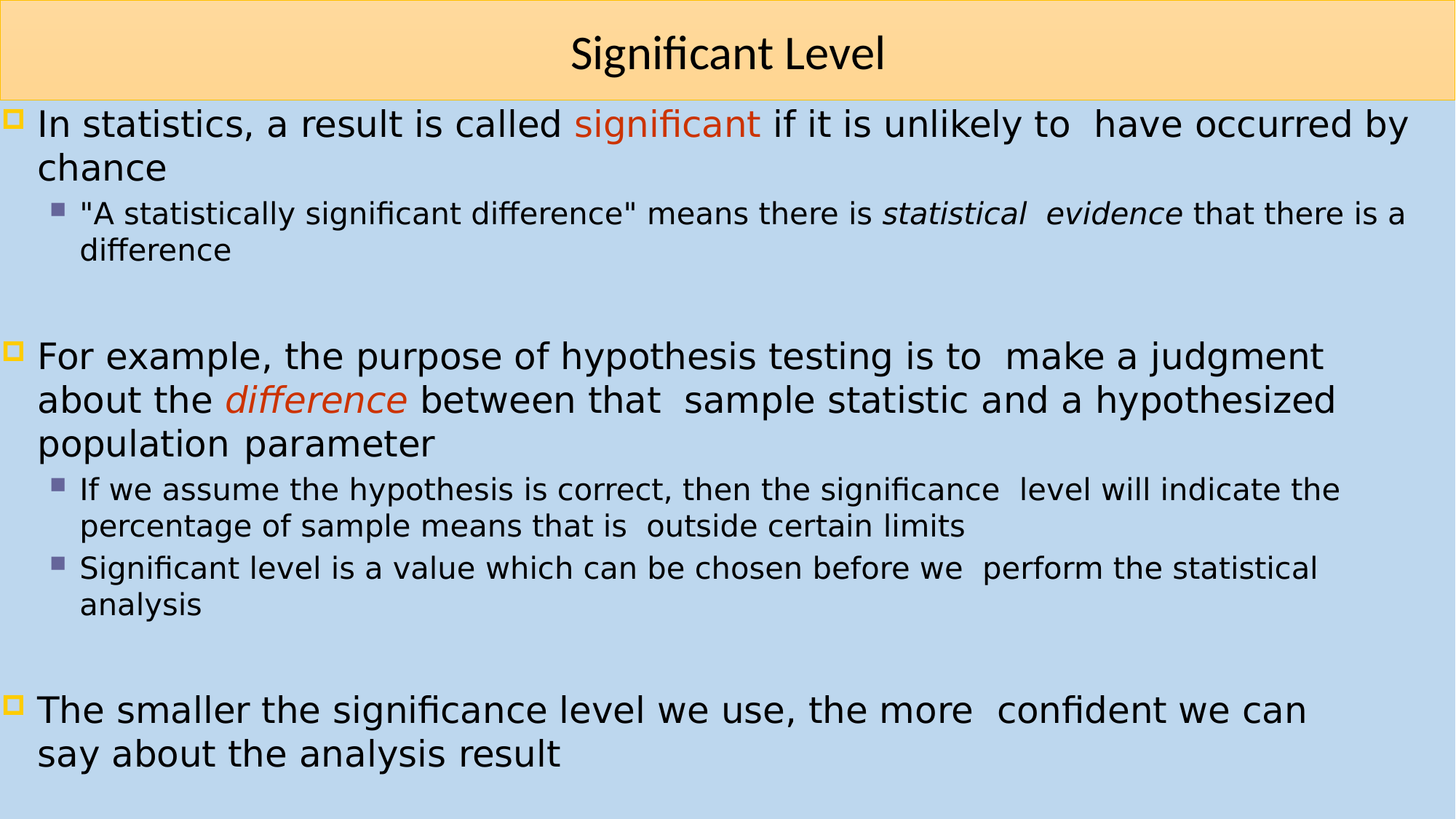

# Significant Level
In statistics, a result is called significant if it is unlikely to  have occurred by chance
"A statistically significant difference" means there is statistical  evidence that there is a difference

For example, the purpose of hypothesis testing is to  make a judgment about the difference between that  sample statistic and a hypothesized population parameter
If we assume the hypothesis is correct, then the significance  level will indicate the percentage of sample means that is  outside certain limits
Significant level is a value which can be chosen before we  perform the statistical analysis

The smaller the significance level we use, the more  confident we can say about the analysis result